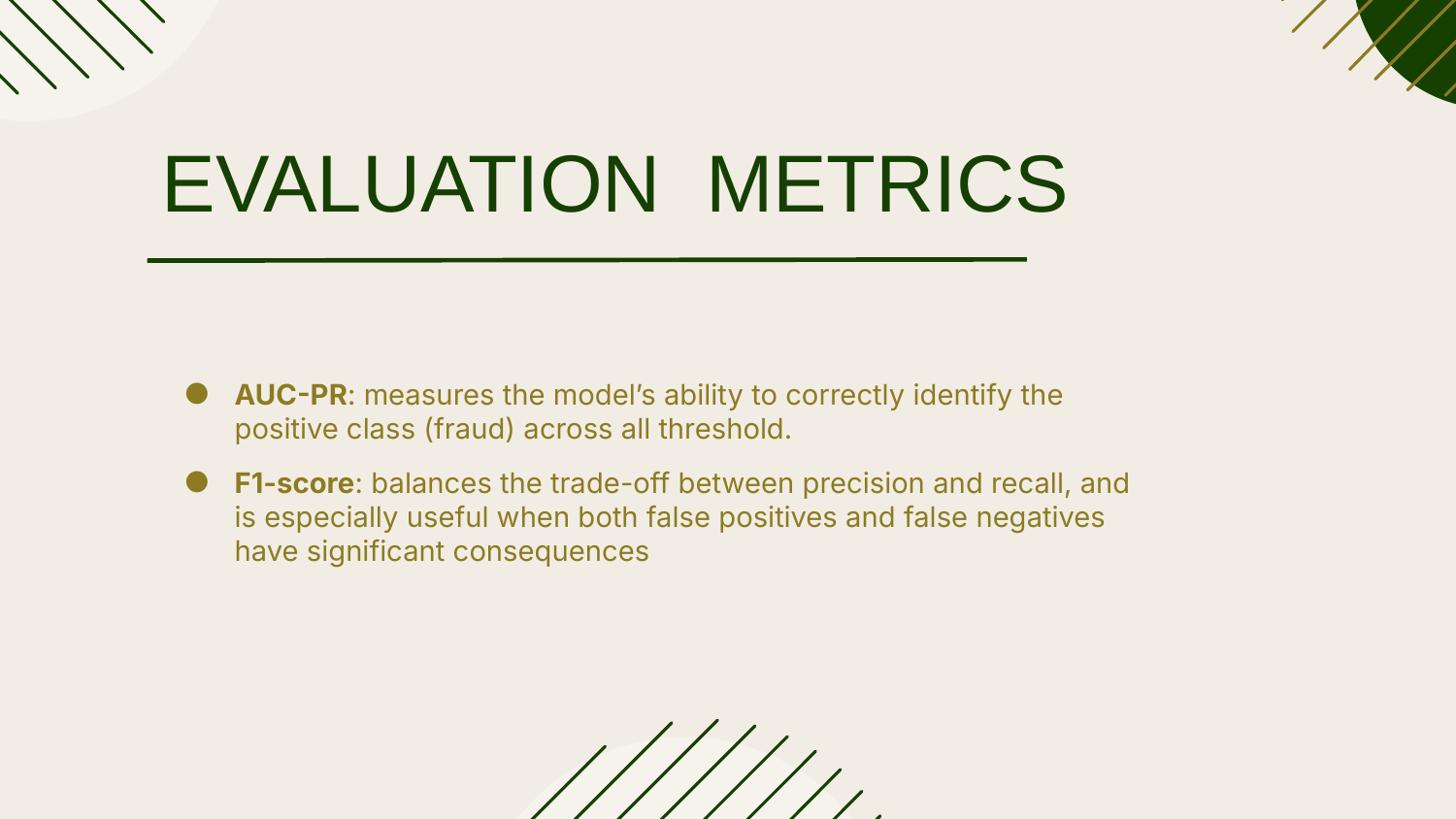

# EVALUATION  METRICS
AUC-PR: measures the model’s ability to correctly identify the positive class (fraud) across all threshold.
F1-score: balances the trade-off between precision and recall, and is especially useful when both false positives and false negatives have significant consequences